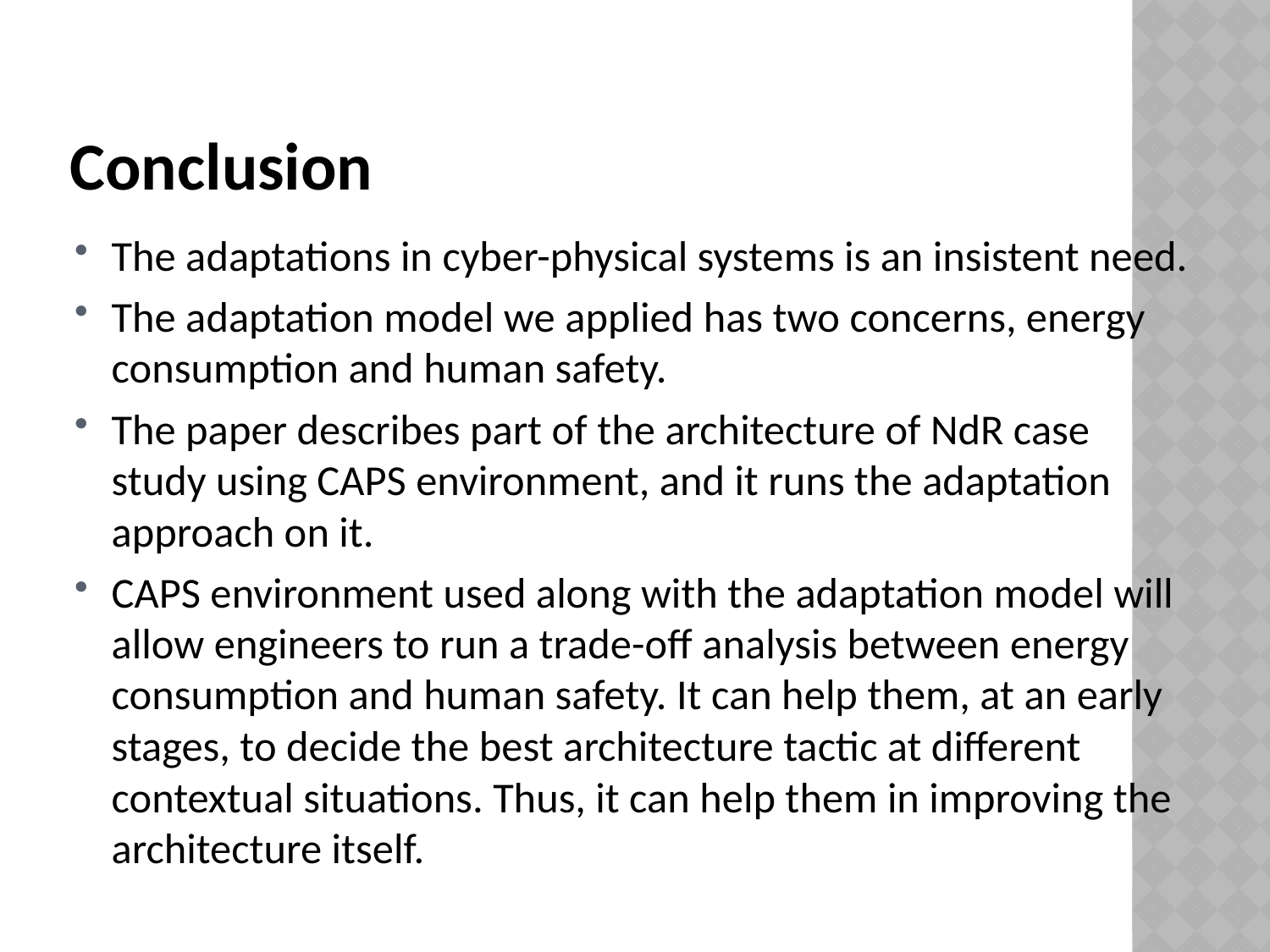

# Conclusion
The adaptations in cyber-physical systems is an insistent need.
The adaptation model we applied has two concerns, energy consumption and human safety.
The paper describes part of the architecture of NdR case study using CAPS environment, and it runs the adaptation approach on it.
CAPS environment used along with the adaptation model will allow engineers to run a trade-off analysis between energy consumption and human safety. It can help them, at an early stages, to decide the best architecture tactic at different contextual situations. Thus, it can help them in improving the architecture itself.